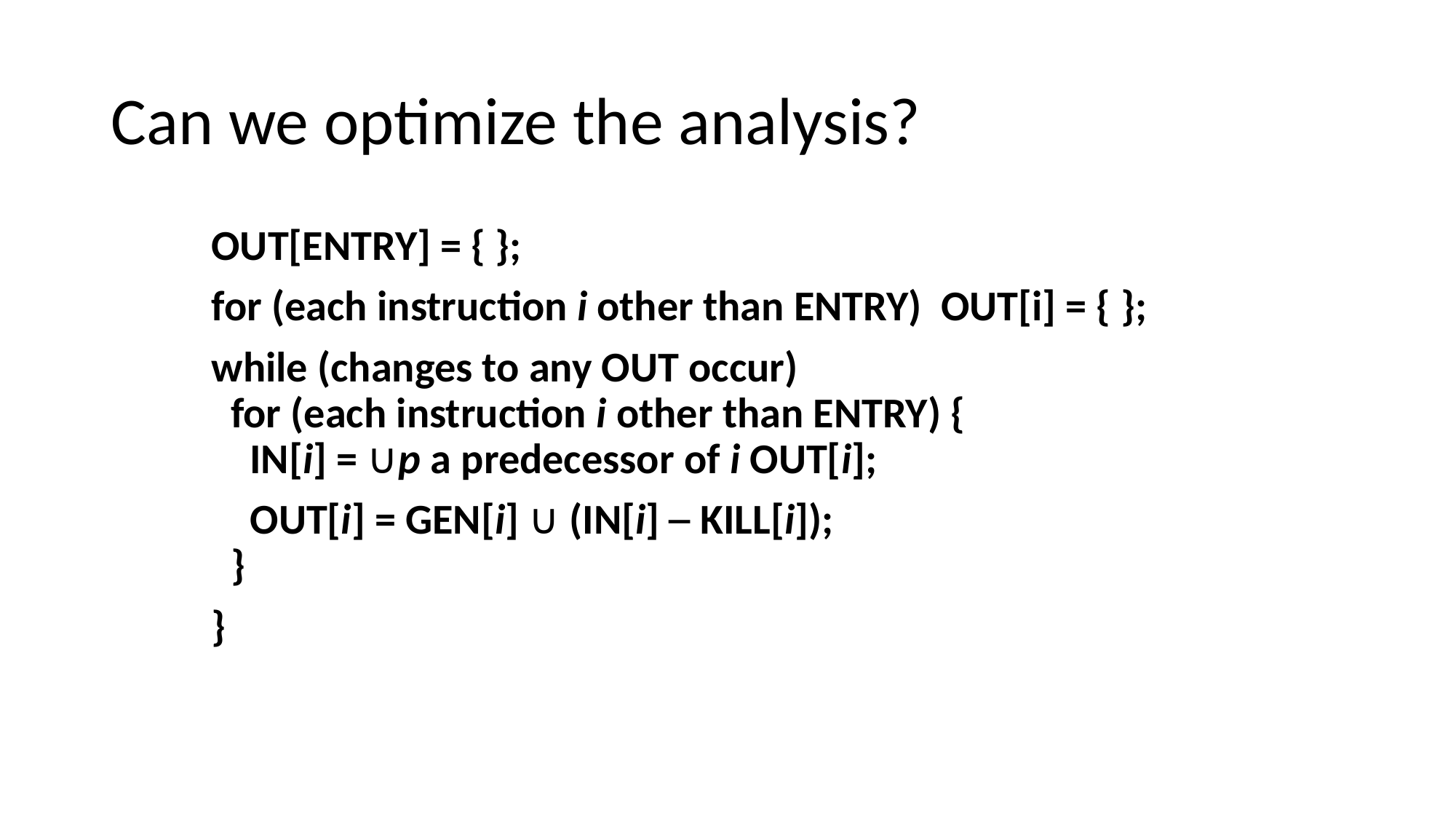

# Can we optimize the analysis?
OUT[ENTRY] = { };
for (each instruction i other than ENTRY)  OUT[i] = { };
while (changes to any OUT occur)
  for (each instruction i other than ENTRY) {
    IN[i] = ∪p a predecessor of i OUT[i];
    OUT[i] = GEN[i] ∪ (IN[i] ─ KILL[i]);
  }
}